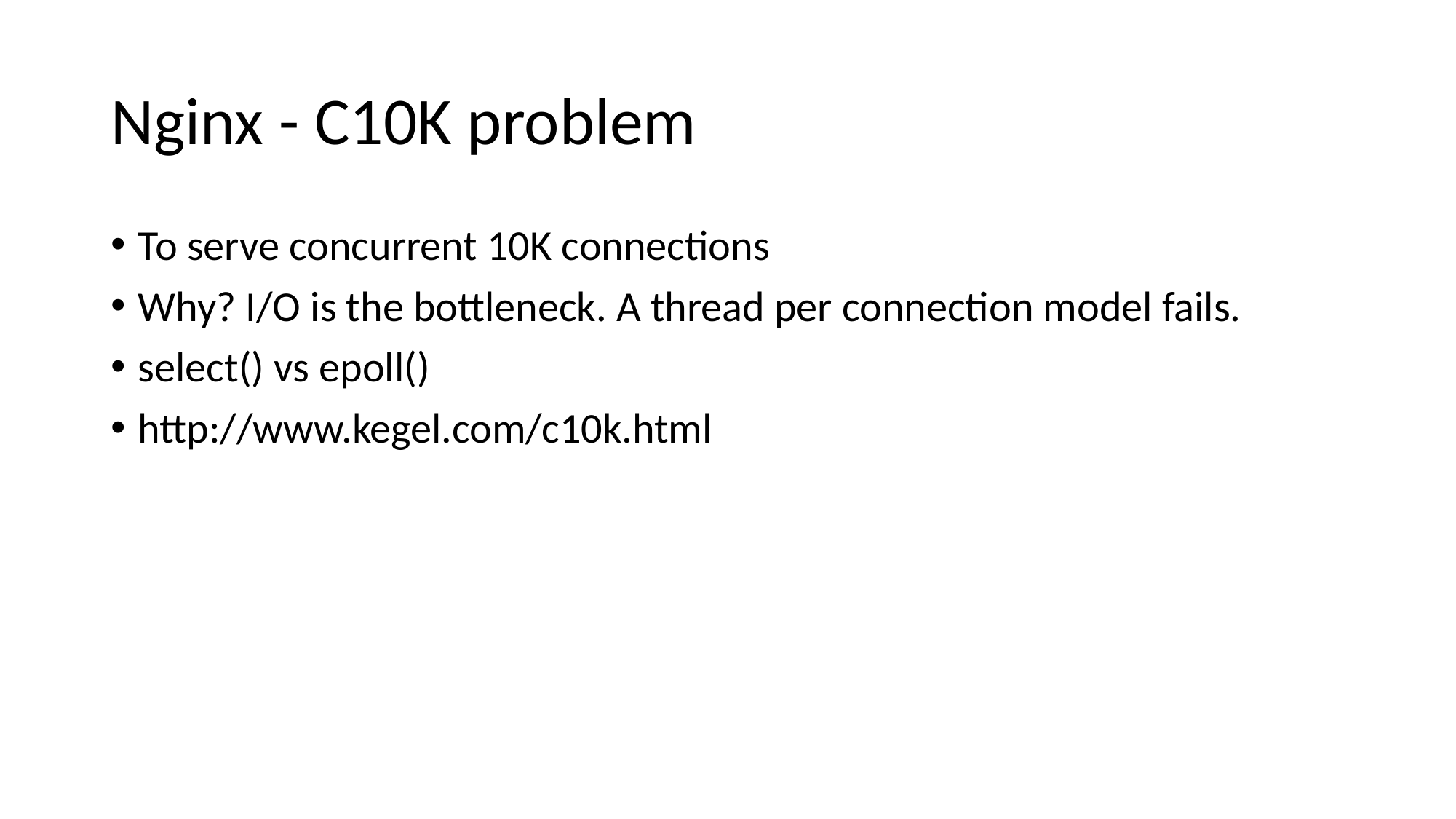

# Nginx - C10K problem
To serve concurrent 10K connections
Why? I/O is the bottleneck. A thread per connection model fails.
select() vs epoll()
http://www.kegel.com/c10k.html